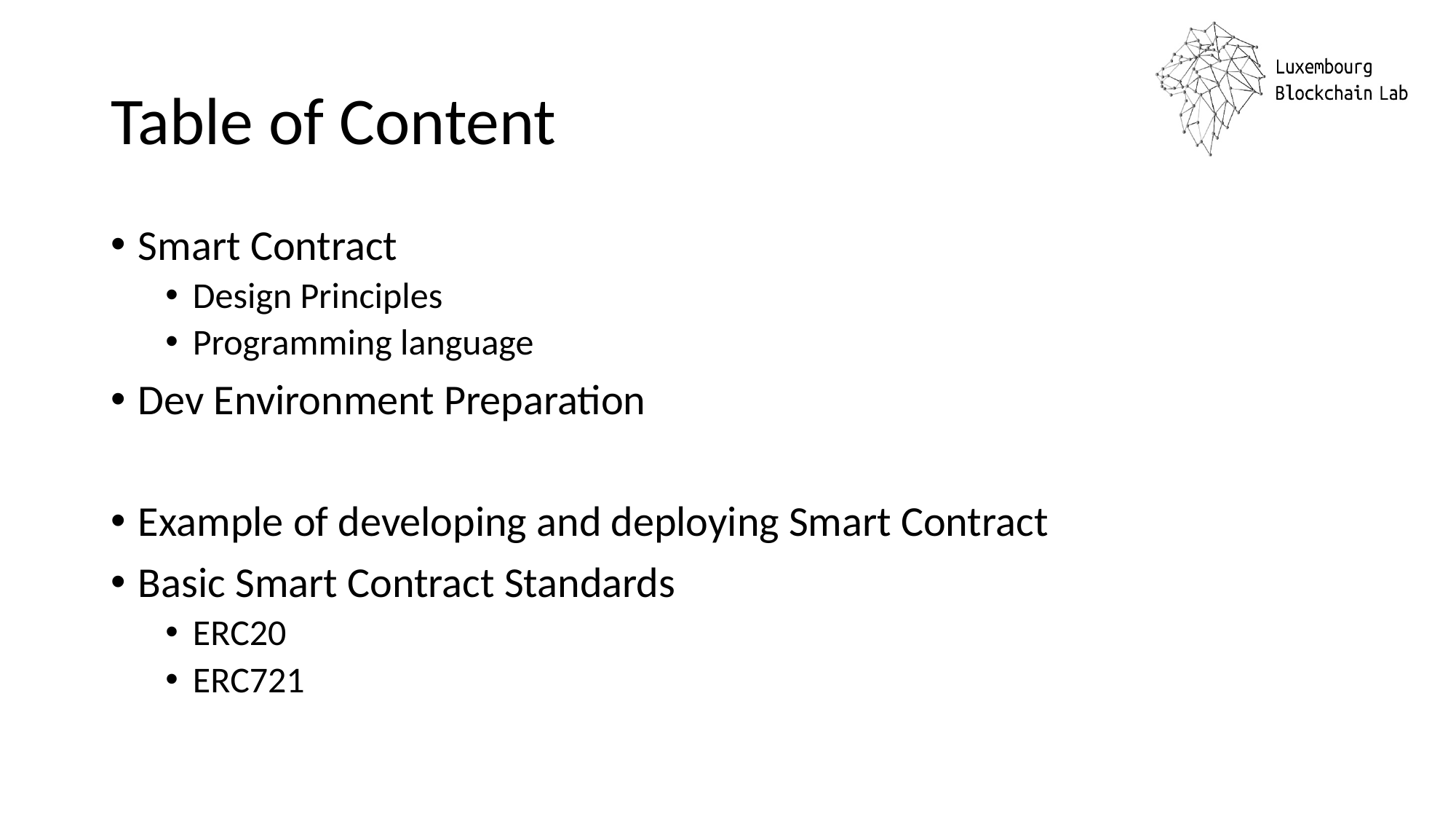

# Table of Content
Smart Contract
Design Principles
Programming language
Dev Environment Preparation

Example of developing and deploying Smart Contract
Basic Smart Contract Standards
ERC20
ERC721